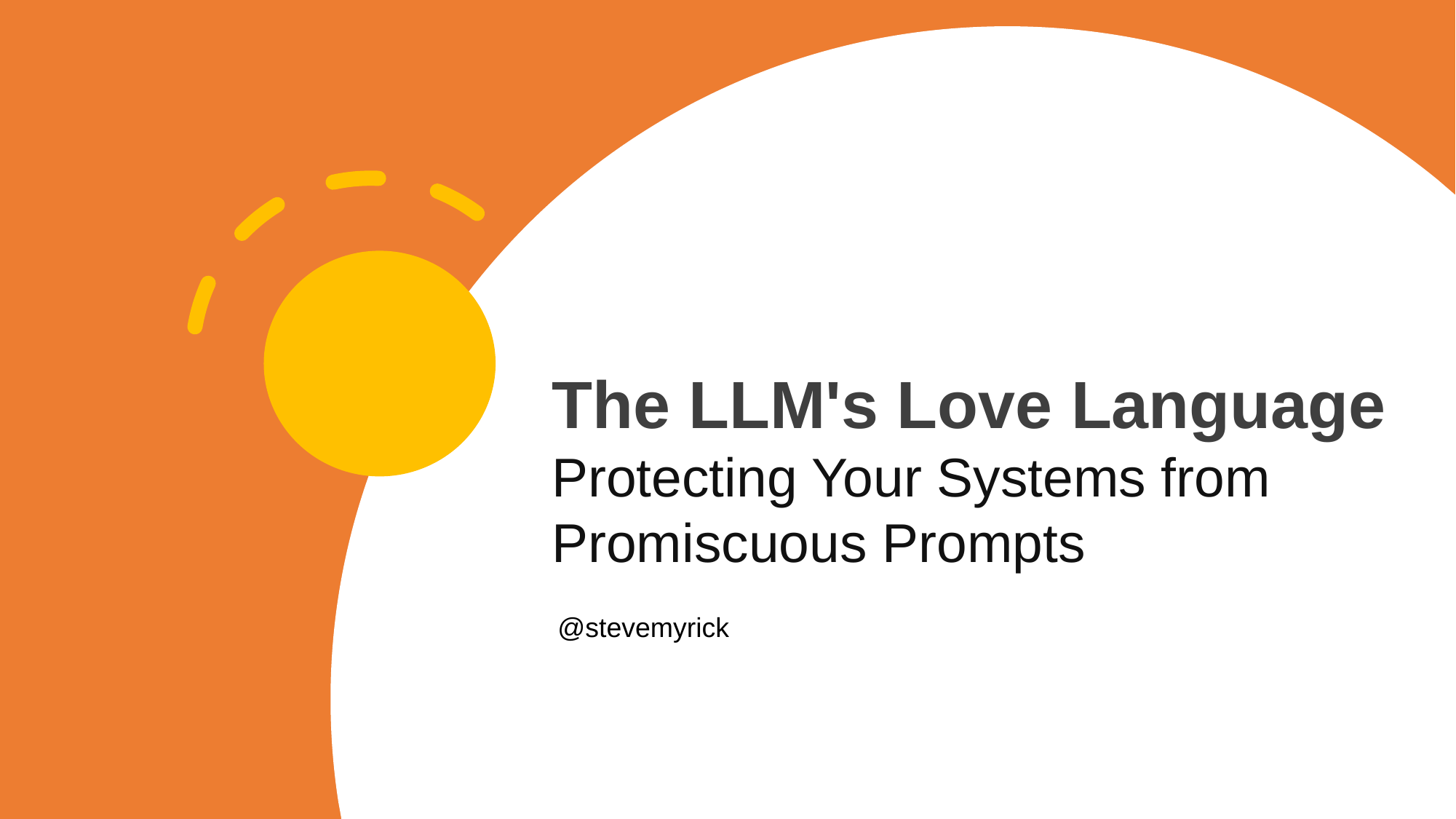

The LLM's Love Language Protecting Your Systems from Promiscuous Prompts
@stevemyrick